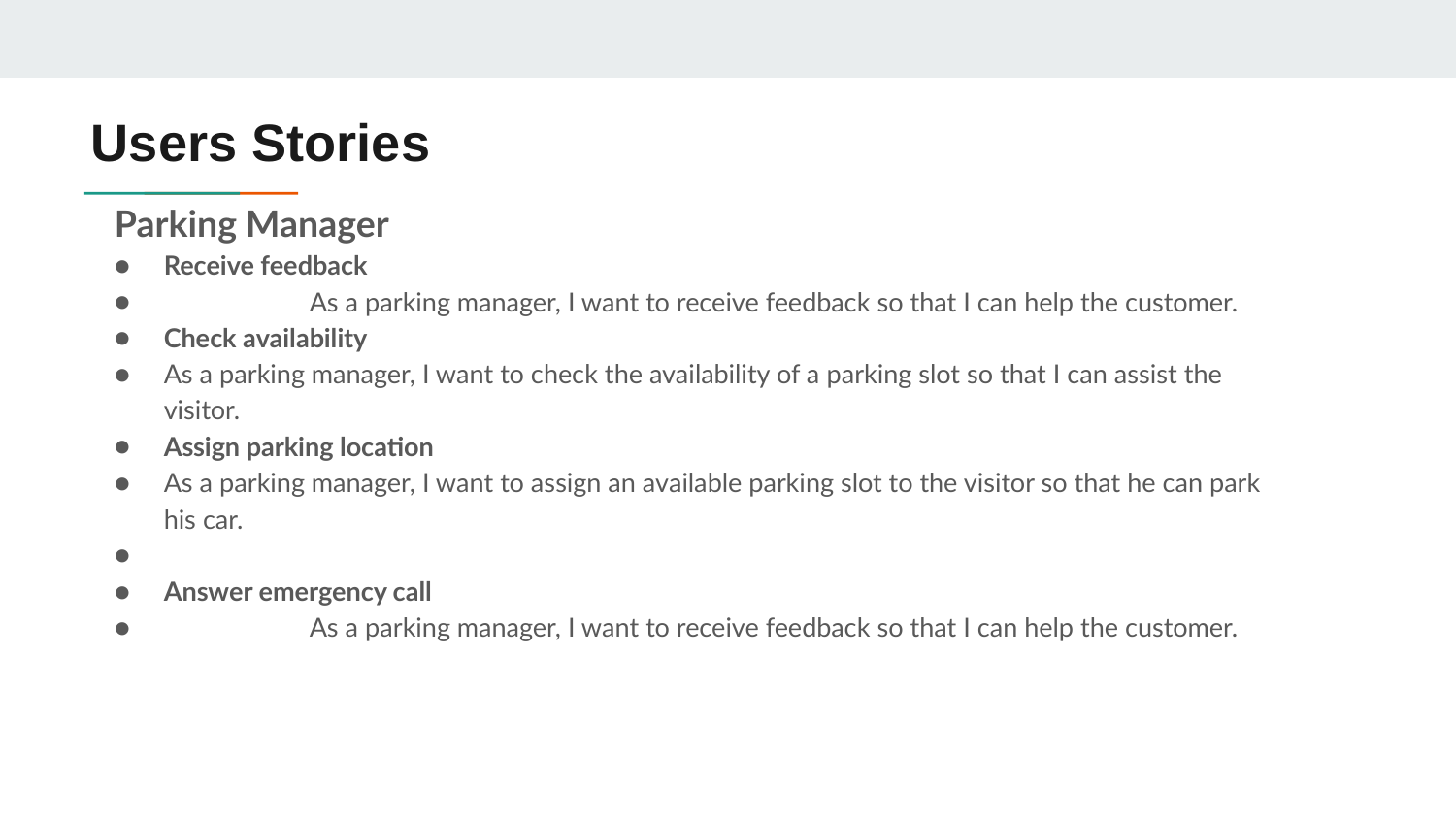

Users Stories
Parking Manager
Receive feedback
            	As a parking manager, I want to receive feedback so that I can help the customer.
Check availability
As a parking manager, I want to check the availability of a parking slot so that I can assist the visitor.
Assign parking location
As a parking manager, I want to assign an available parking slot to the visitor so that he can park his car.

Answer emergency call
            	As a parking manager, I want to receive feedback so that I can help the customer.